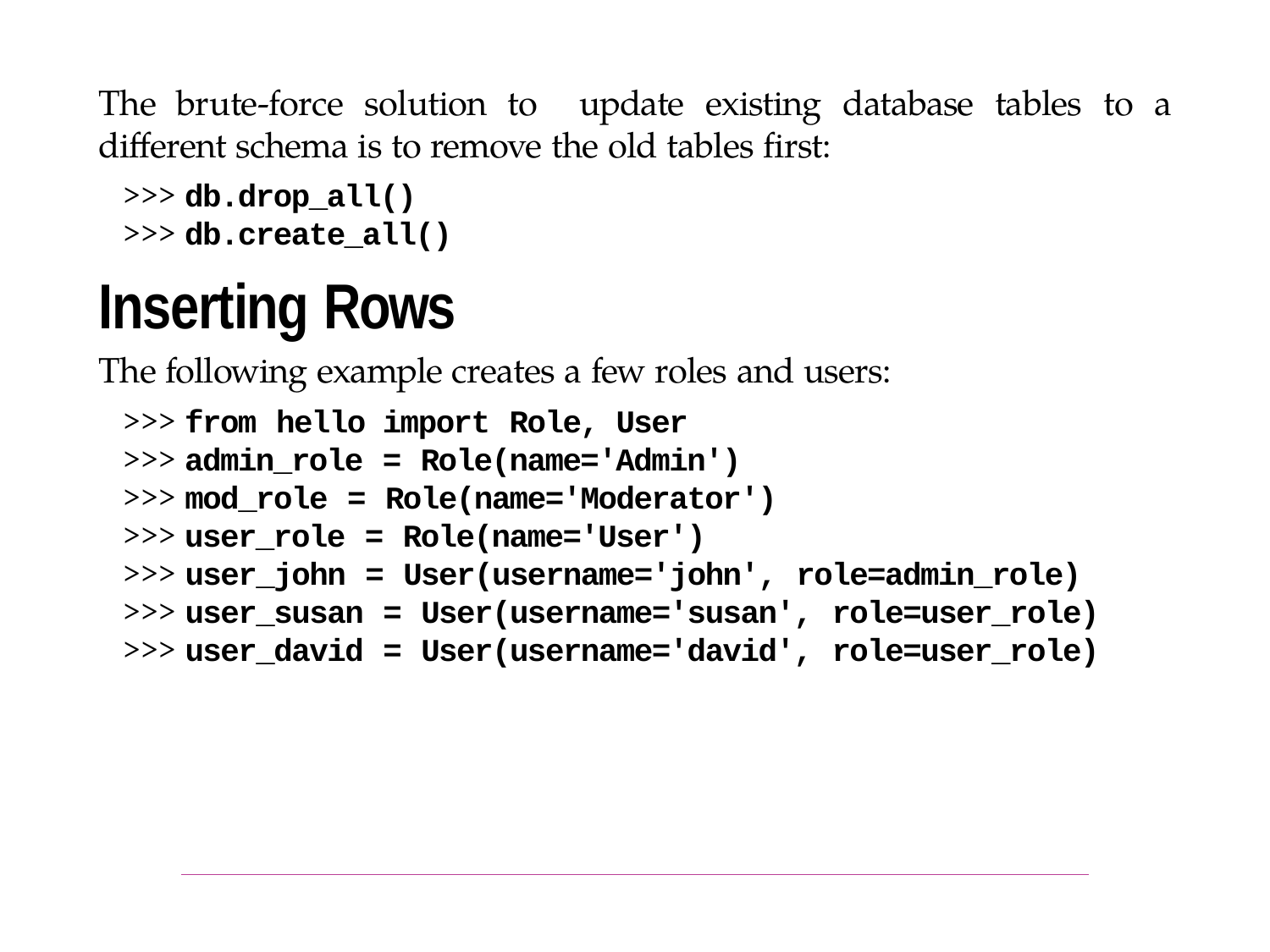

The brute-force solution to  update existing database tables to a different schema is to remove the old tables first:
>>> db.drop_all()
>>> db.create_all()
Inserting Rows
The following example creates a few roles and users:
>>> from hello import Role, User
>>> admin_role = Role(name='Admin')
>>> mod_role = Role(name='Moderator')
>>> user_role = Role(name='User')
>>> user_john = User(username='john', role=admin_role)
>>> user_susan = User(username='susan', role=user_role)
>>> user_david = User(username='david', role=user_role)